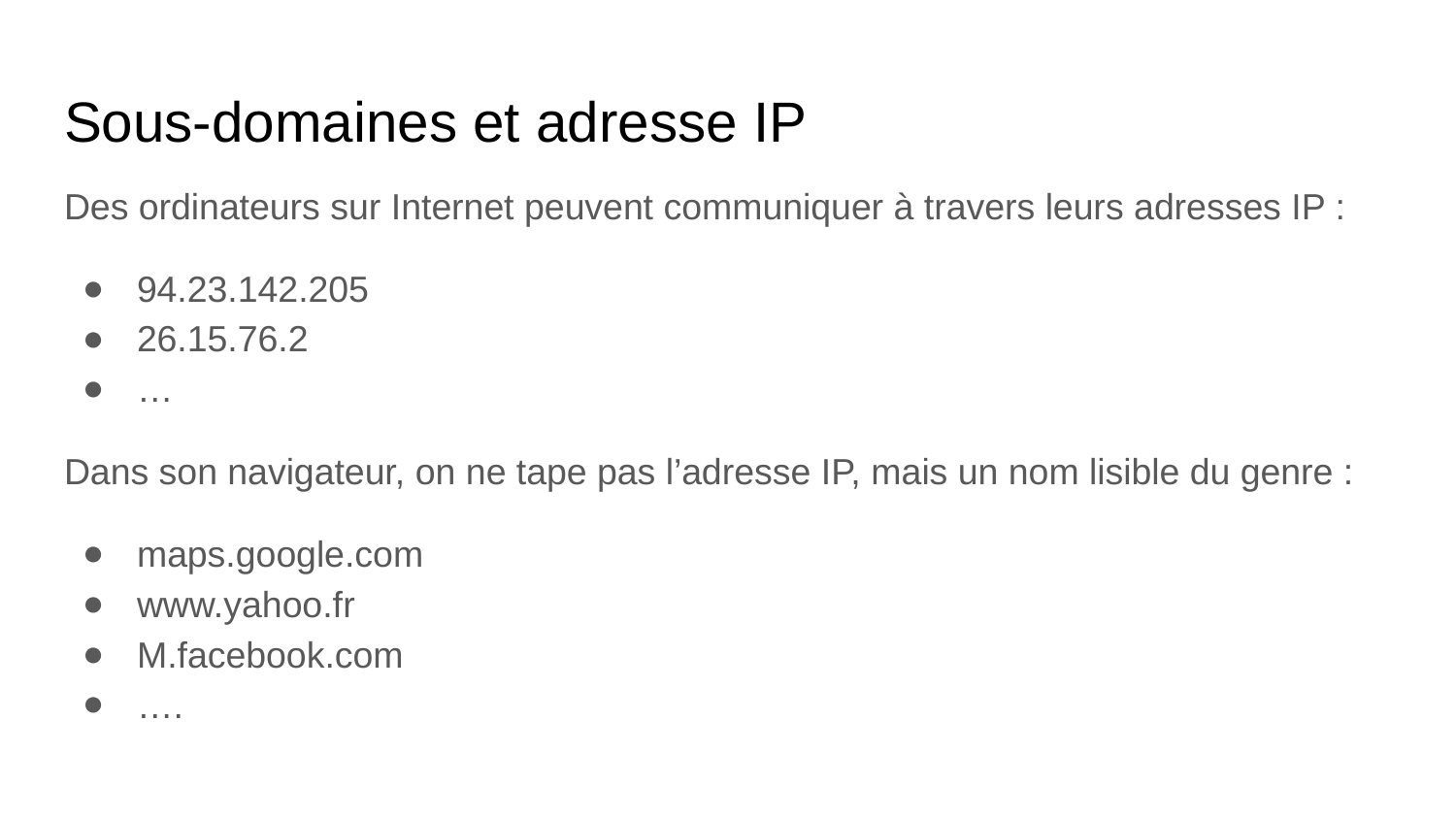

# Sous-domaines et adresse IP
Des ordinateurs sur Internet peuvent communiquer à travers leurs adresses IP :
94.23.142.205
26.15.76.2
…
Dans son navigateur, on ne tape pas l’adresse IP, mais un nom lisible du genre :
maps.google.com
www.yahoo.fr
M.facebook.com
….